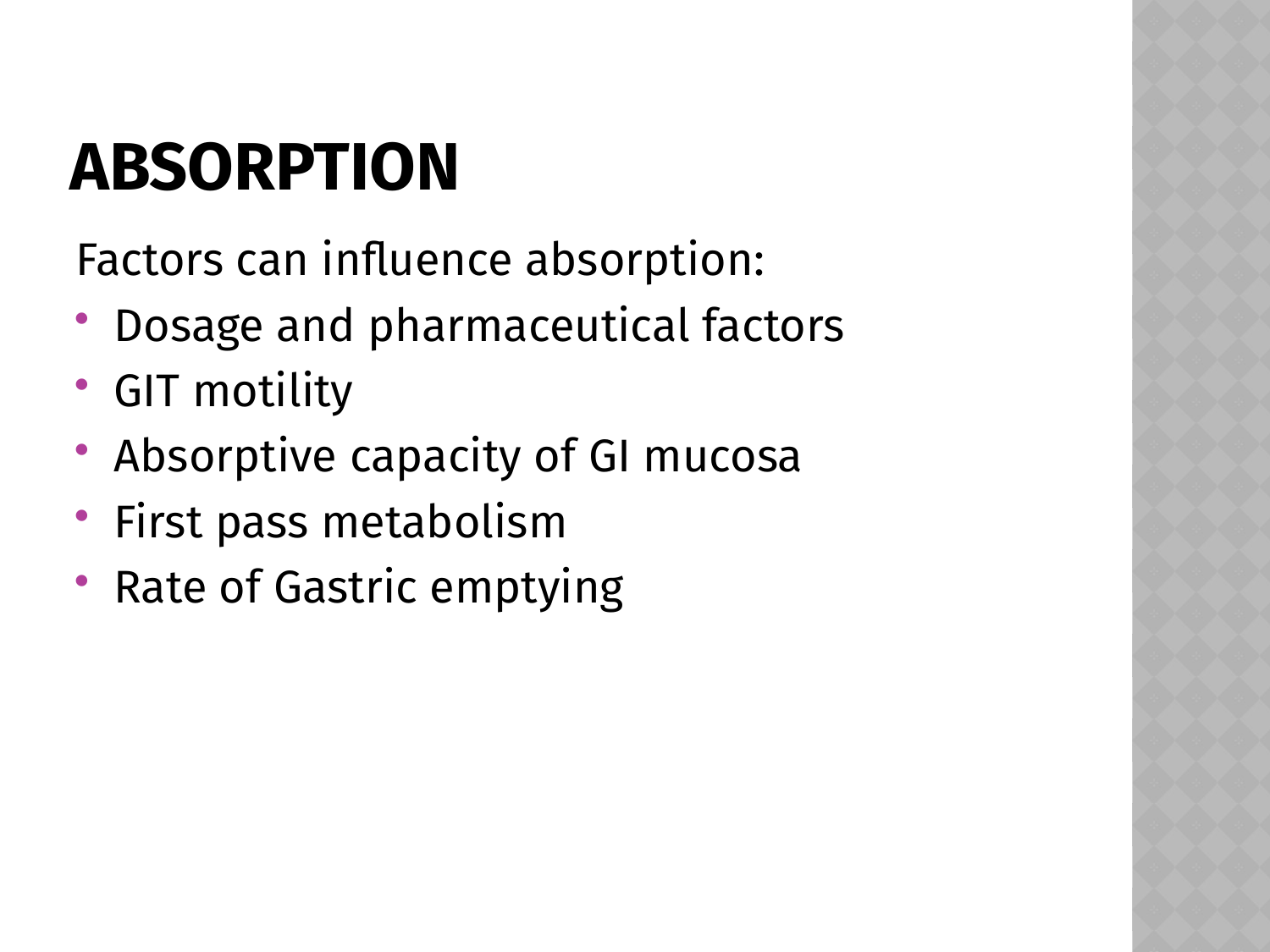

# Absorption
Factors can influence absorption:
Dosage and pharmaceutical factors
GIT motility
Absorptive capacity of GI mucosa
First pass metabolism
Rate of Gastric emptying